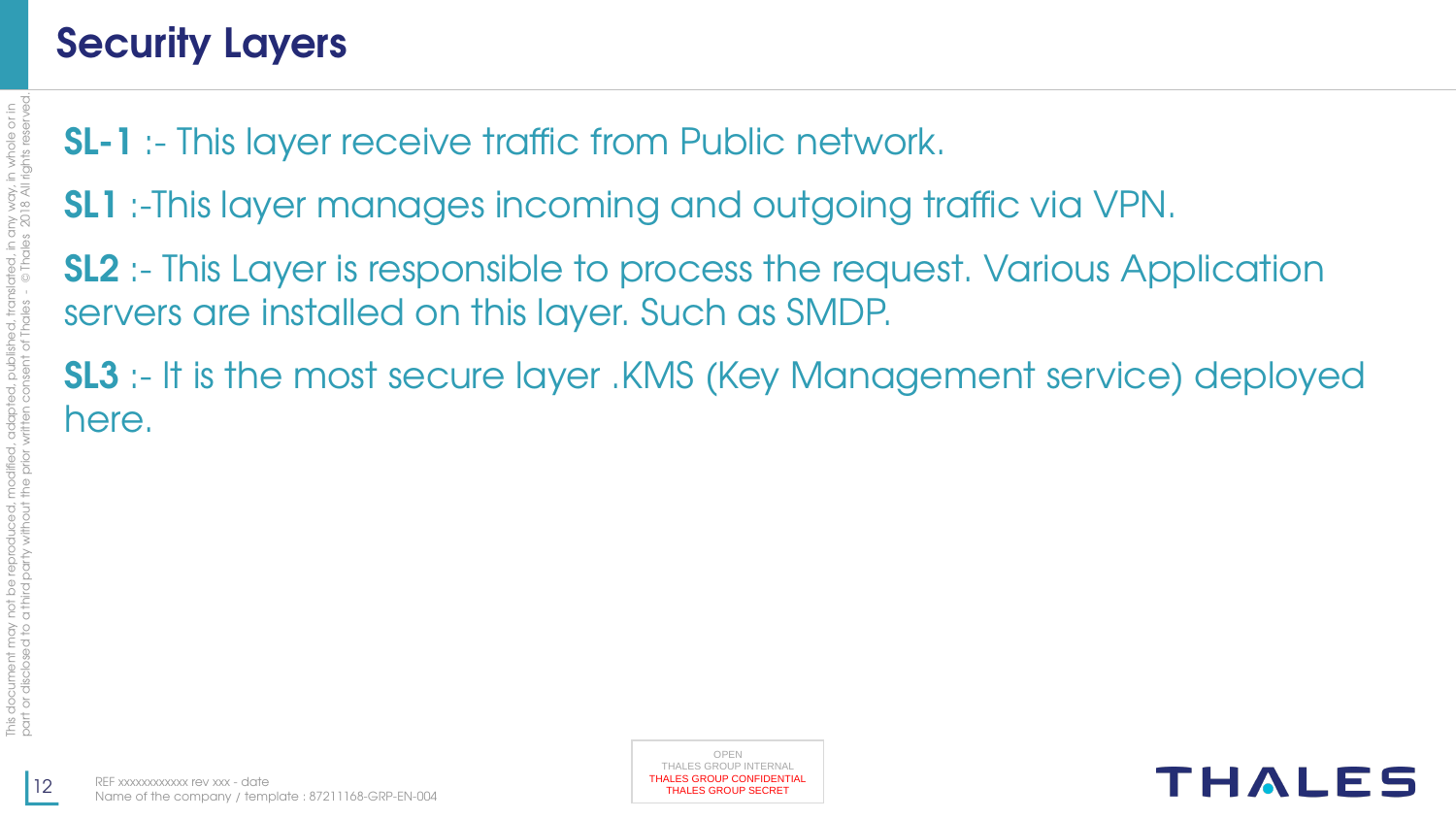

# Security Layers
SL-1 :- This layer receive traffic from Public network.
SL1 :-This layer manages incoming and outgoing traffic via VPN.
SL2 :- This Layer is responsible to process the request. Various Application servers are installed on this layer. Such as SMDP.
SL3 :- It is the most secure layer .KMS (Key Management service) deployed here.